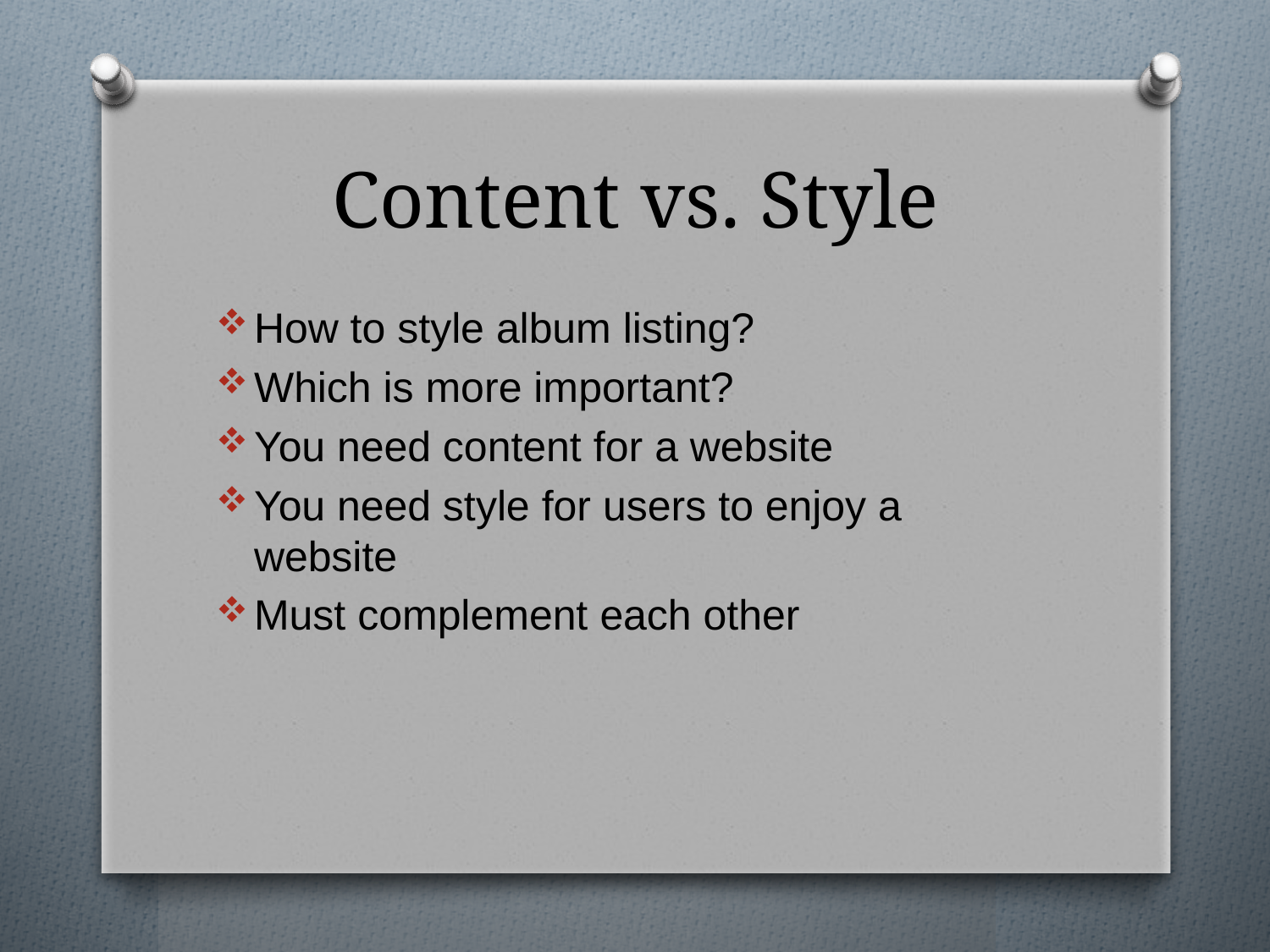

# Content vs. Style
How to style album listing?
Which is more important?
You need content for a website
You need style for users to enjoy a website
Must complement each other